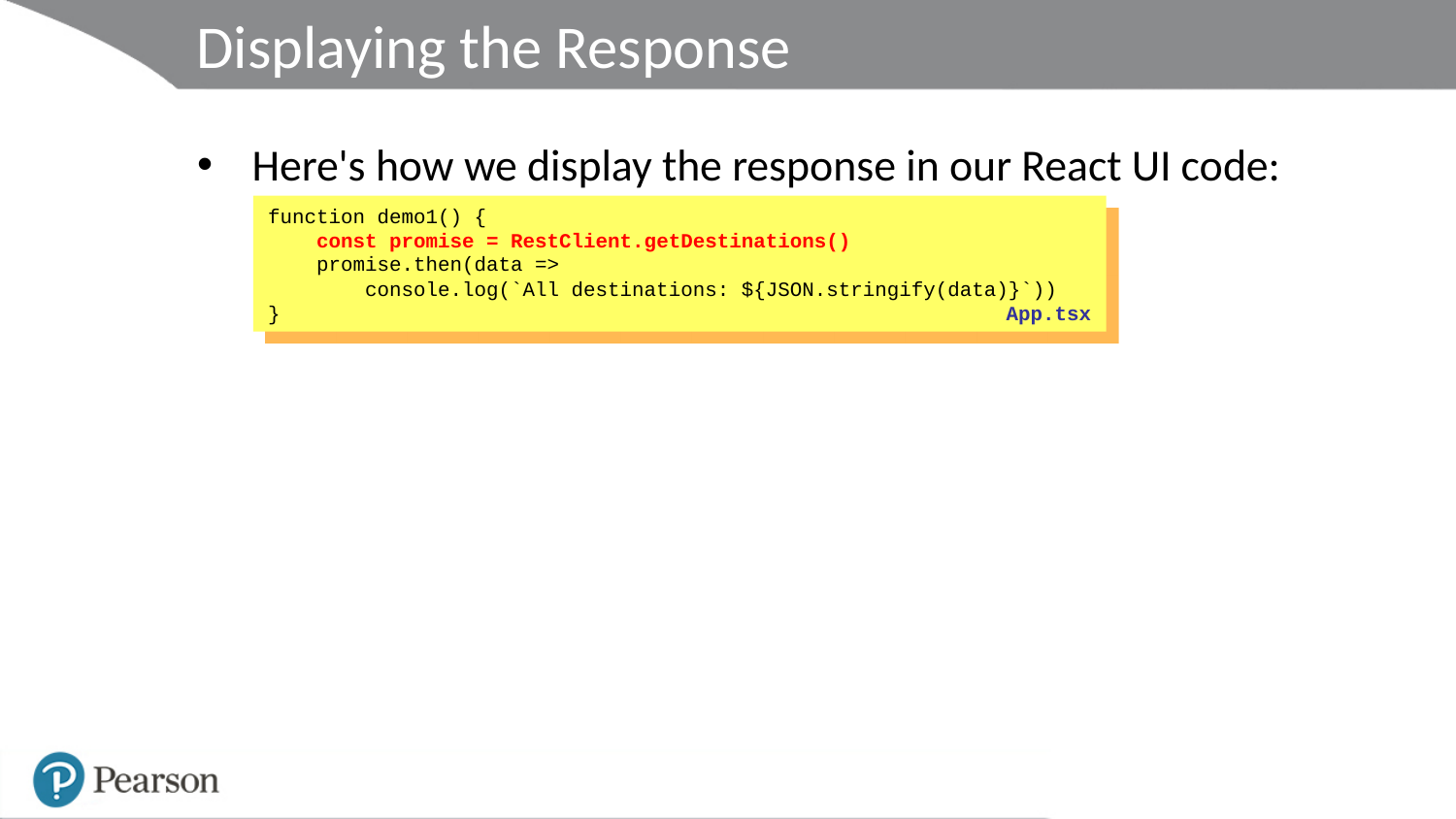

# Displaying the Response
Here's how we display the response in our React UI code:
function demo1() {
    const promise = RestClient.getDestinations()
    promise.then(data =>
        console.log(`All destinations: ${JSON.stringify(data)}`))
}
App.tsx